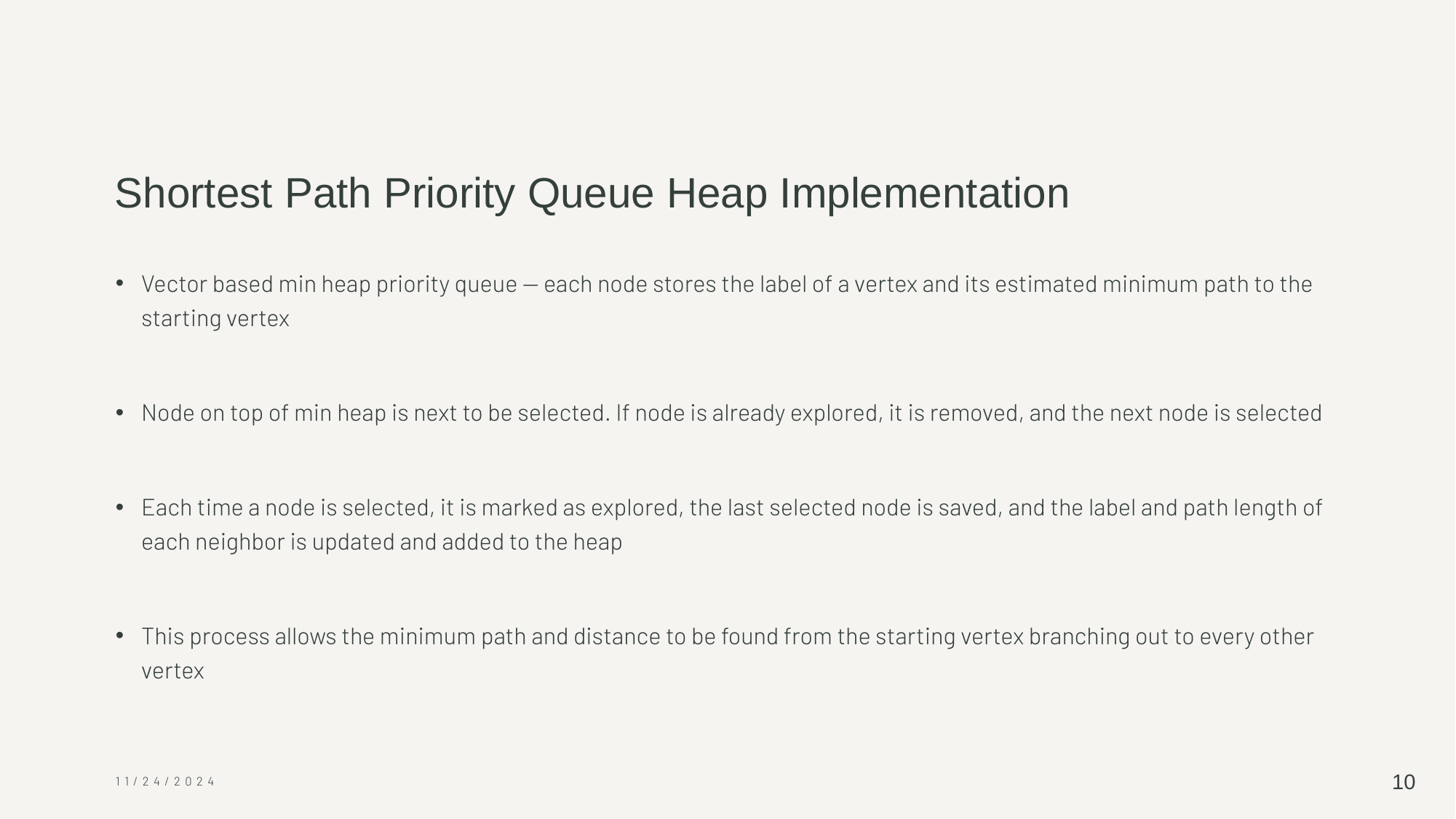

# Shortest Path Priority Queue Heap Implementation
Vector based min heap priority queue — each node stores the label of a vertex and its estimated minimum path to the starting vertex

Node on top of min heap is next to be selected. If node is already explored, it is removed, and the next node is selected

Each time a node is selected, it is marked as explored, the last selected node is saved, and the label and path length of each neighbor is updated and added to the heap

This process allows the minimum path and distance to be found from the starting vertex branching out to every other vertex

11/24/2024

10